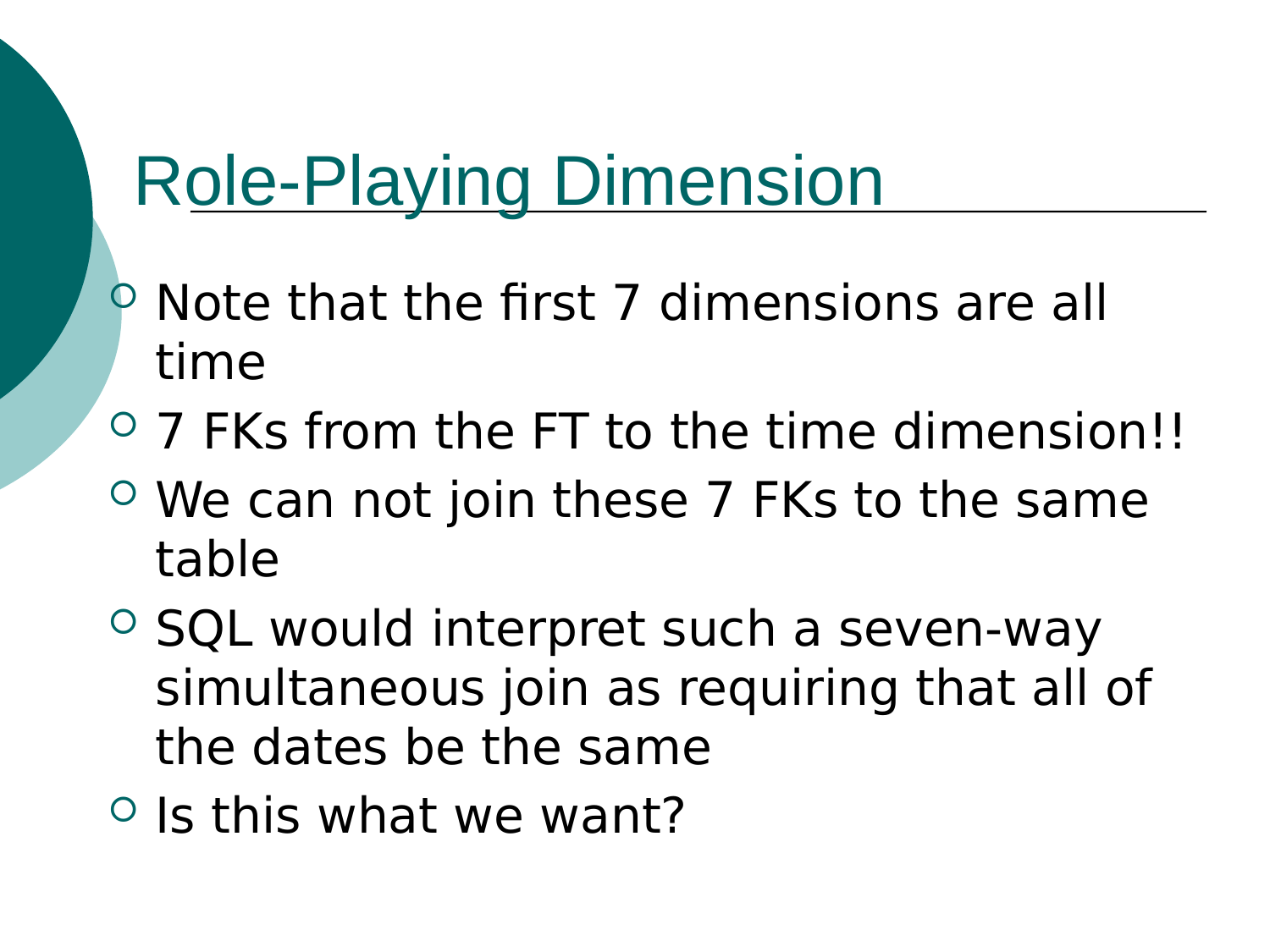

# Role-Playing Dimension
Note that the first 7 dimensions are all time
7 FKs from the FT to the time dimension!!
We can not join these 7 FKs to the same table
SQL would interpret such a seven-way simultaneous join as requiring that all of the dates be the same
Is this what we want?